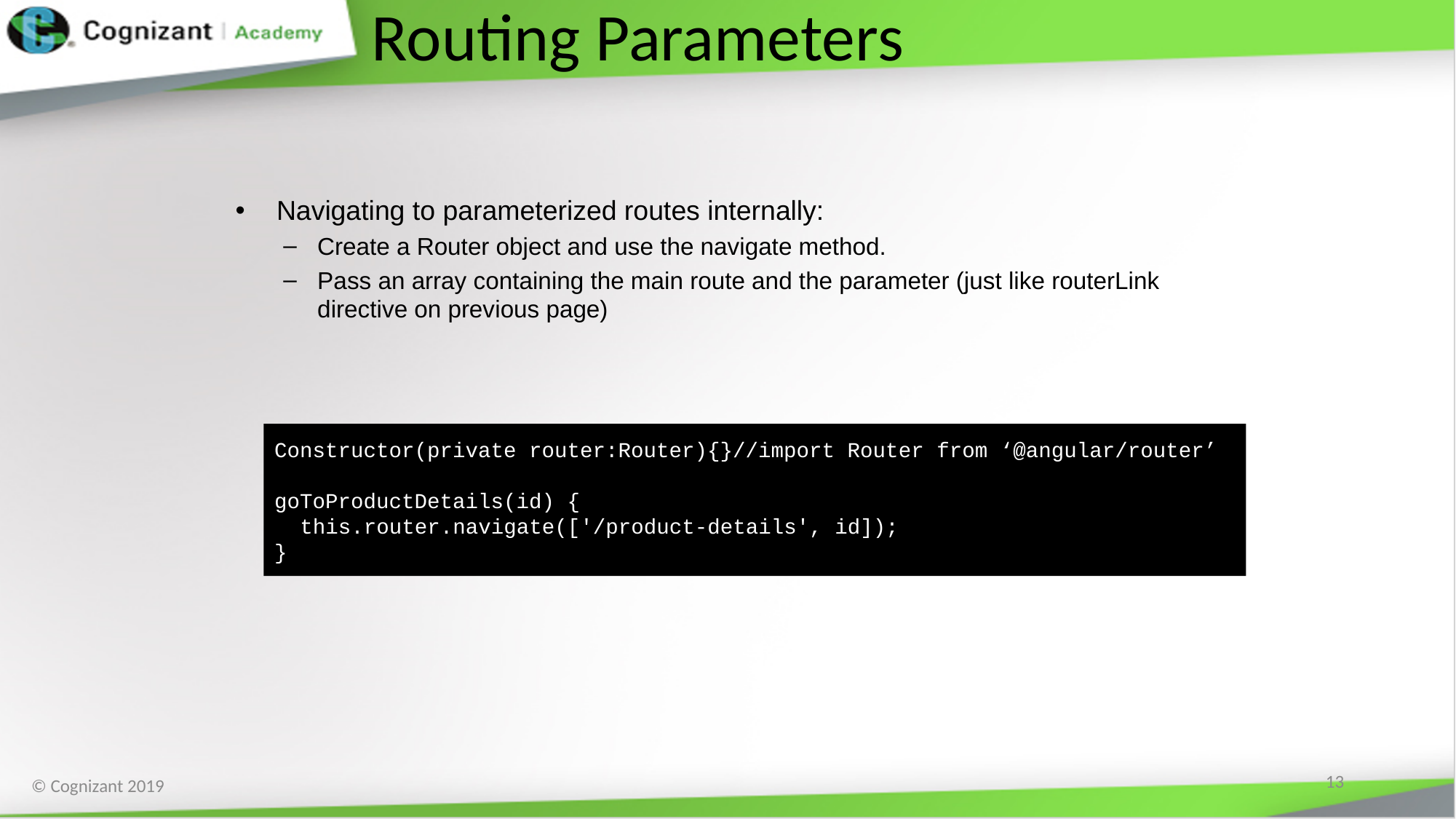

# Routing Parameters
Navigating to parameterized routes internally:
Create a Router object and use the navigate method.
Pass an array containing the main route and the parameter (just like routerLink directive on previous page)
Constructor(private router:Router){}//import Router from ‘@angular/router’

goToProductDetails(id) {
  this.router.navigate(['/product-details', id]);
}
13
© Cognizant 2019